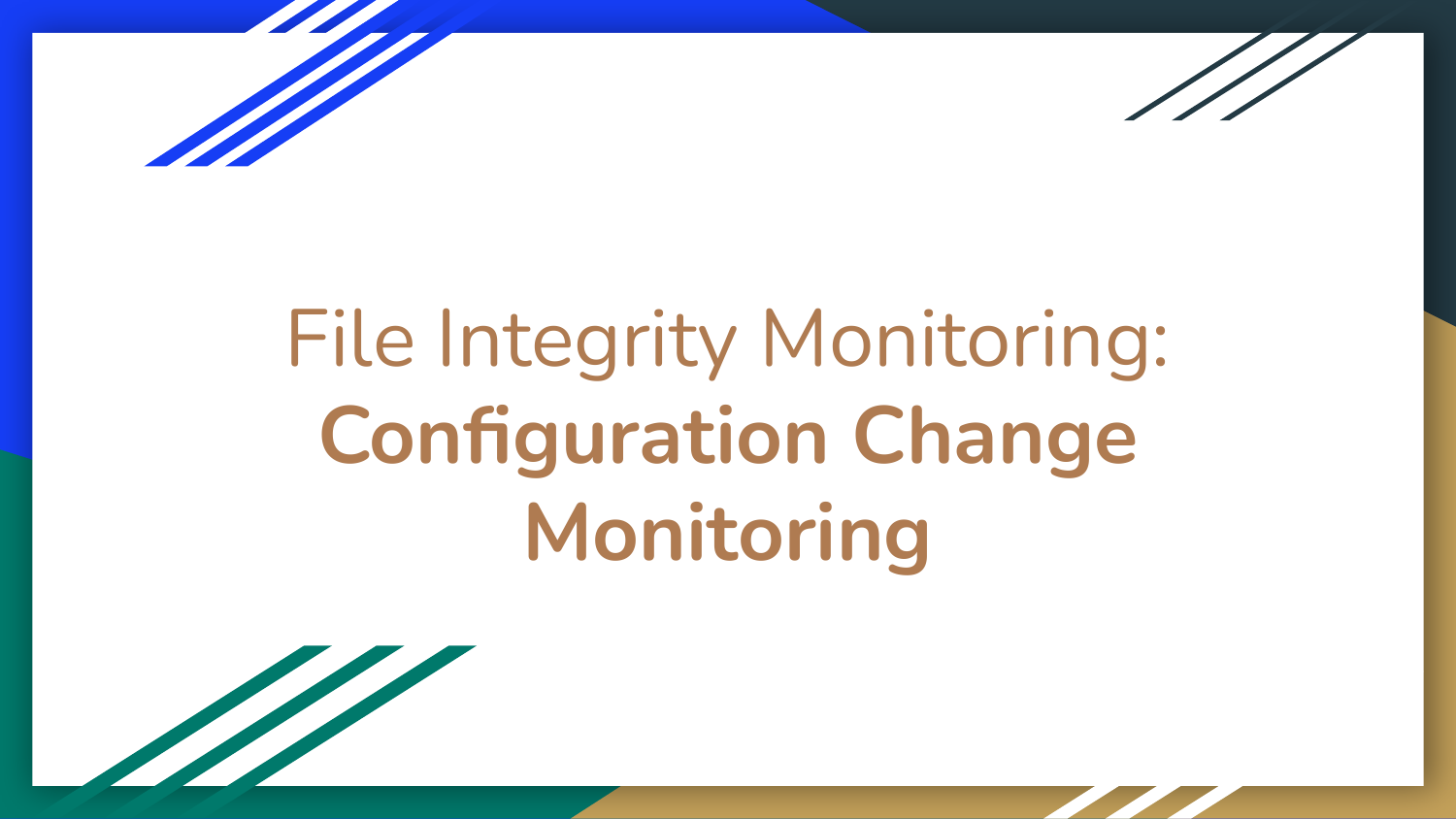

# File Integrity Monitoring: Configuration Change Monitoring